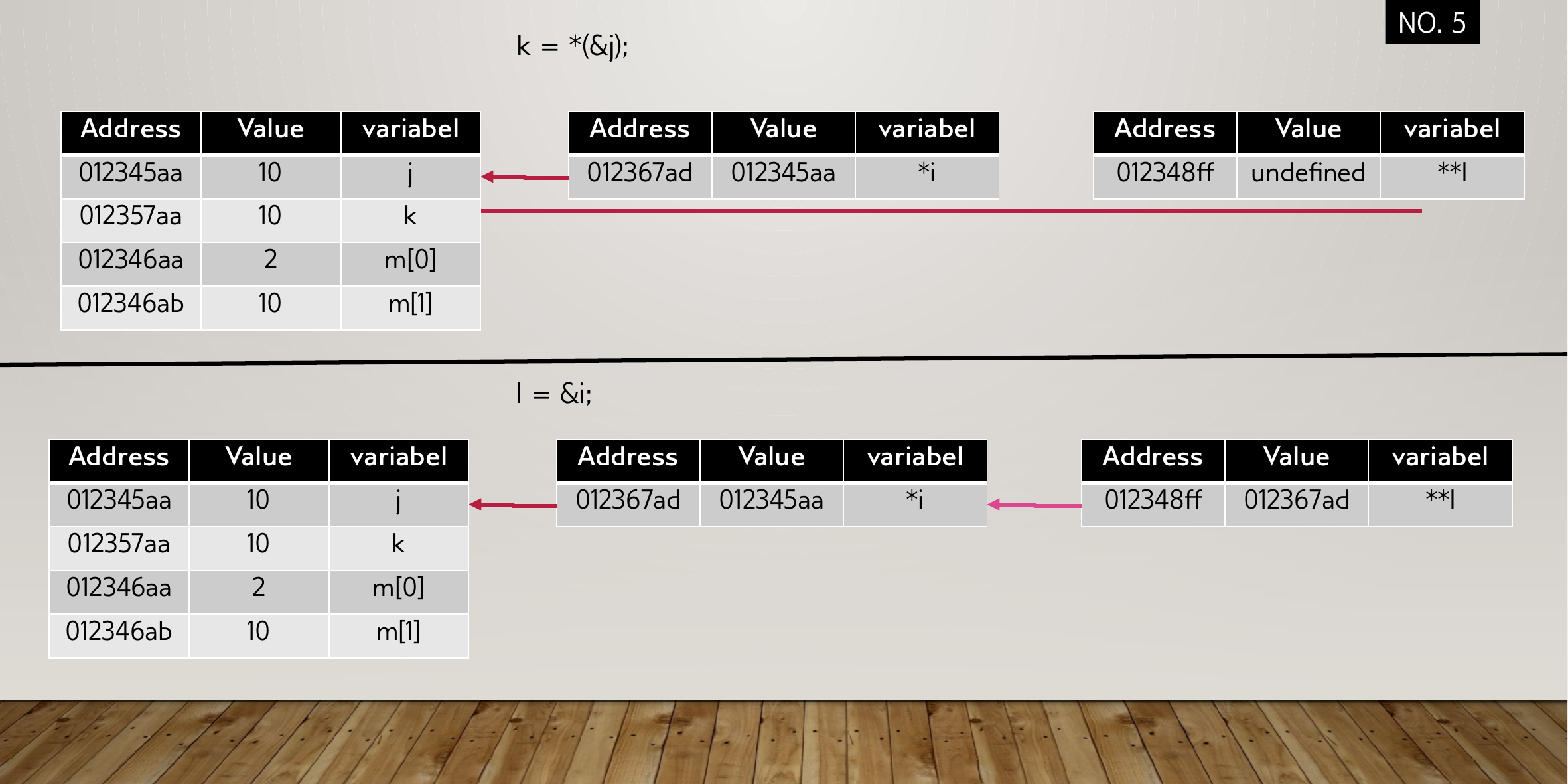

NO. 5
k = *(&j);
| Address | Value | variabel |
| --- | --- | --- |
| 012345aa | 10 | j |
| 012357aa | 10 | k |
| 012346aa | 2 | m[0] |
| 012346ab | 10 | m[1] |
| Address | Value | variabel |
| --- | --- | --- |
| 012367ad | 012345aa | \*i |
| Address | Value | variabel |
| --- | --- | --- |
| 012348ff | undefined | \*\*l |
l = &i;
| Address | Value | variabel |
| --- | --- | --- |
| 012345aa | 10 | j |
| 012357aa | 10 | k |
| 012346aa | 2 | m[0] |
| 012346ab | 10 | m[1] |
| Address | Value | variabel |
| --- | --- | --- |
| 012367ad | 012345aa | \*i |
| Address | Value | variabel |
| --- | --- | --- |
| 012348ff | 012367ad | \*\*l |